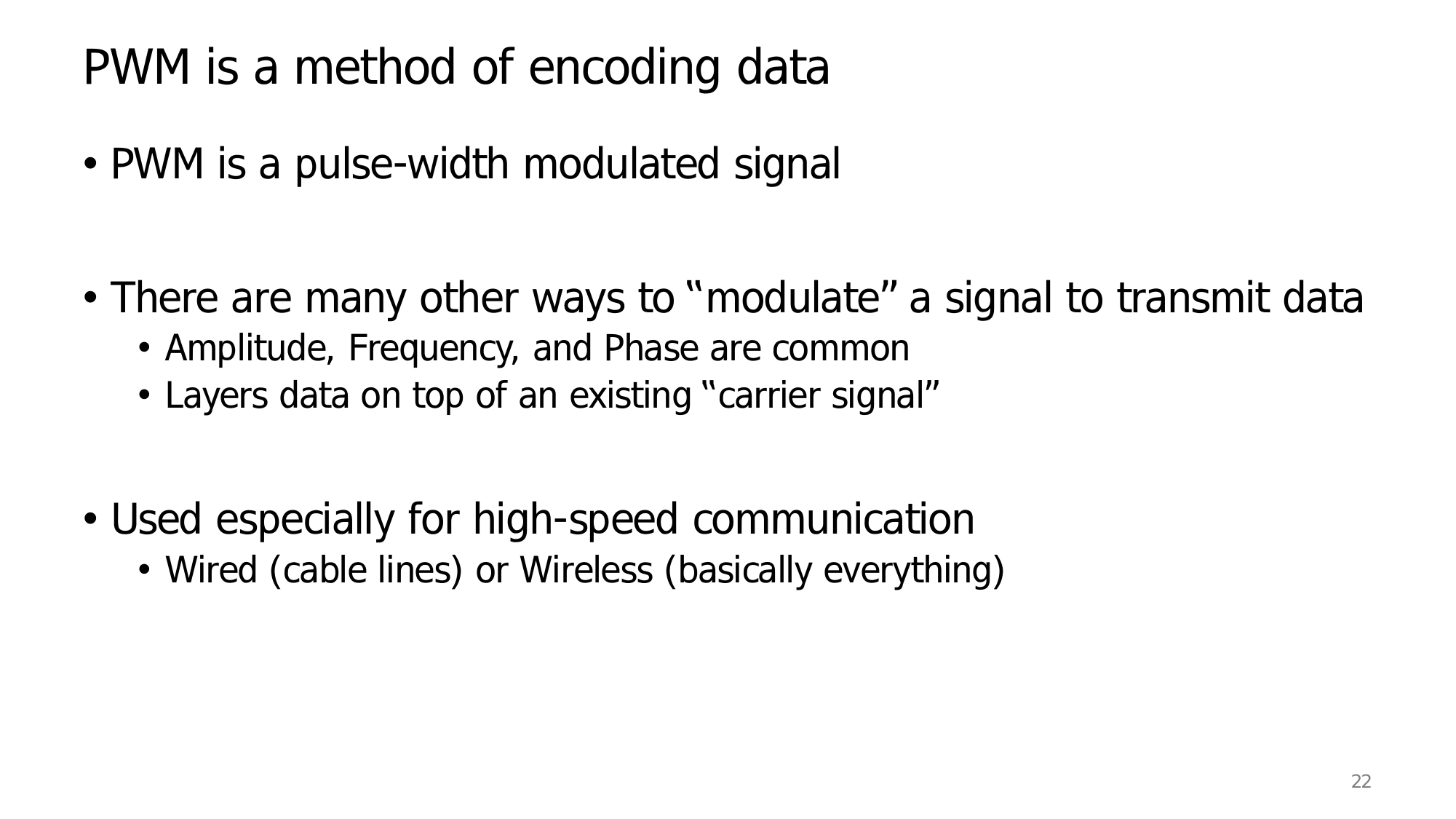

# PWM is a method of encoding data
PWM is a pulse-width modulated signal

There are many other ways to “modulate” a signal to transmit data
Amplitude, Frequency, and Phase are common
Layers data on top of an existing “carrier signal”

Used especially for high-speed communication
Wired (cable lines) or Wireless (basically everything)
22